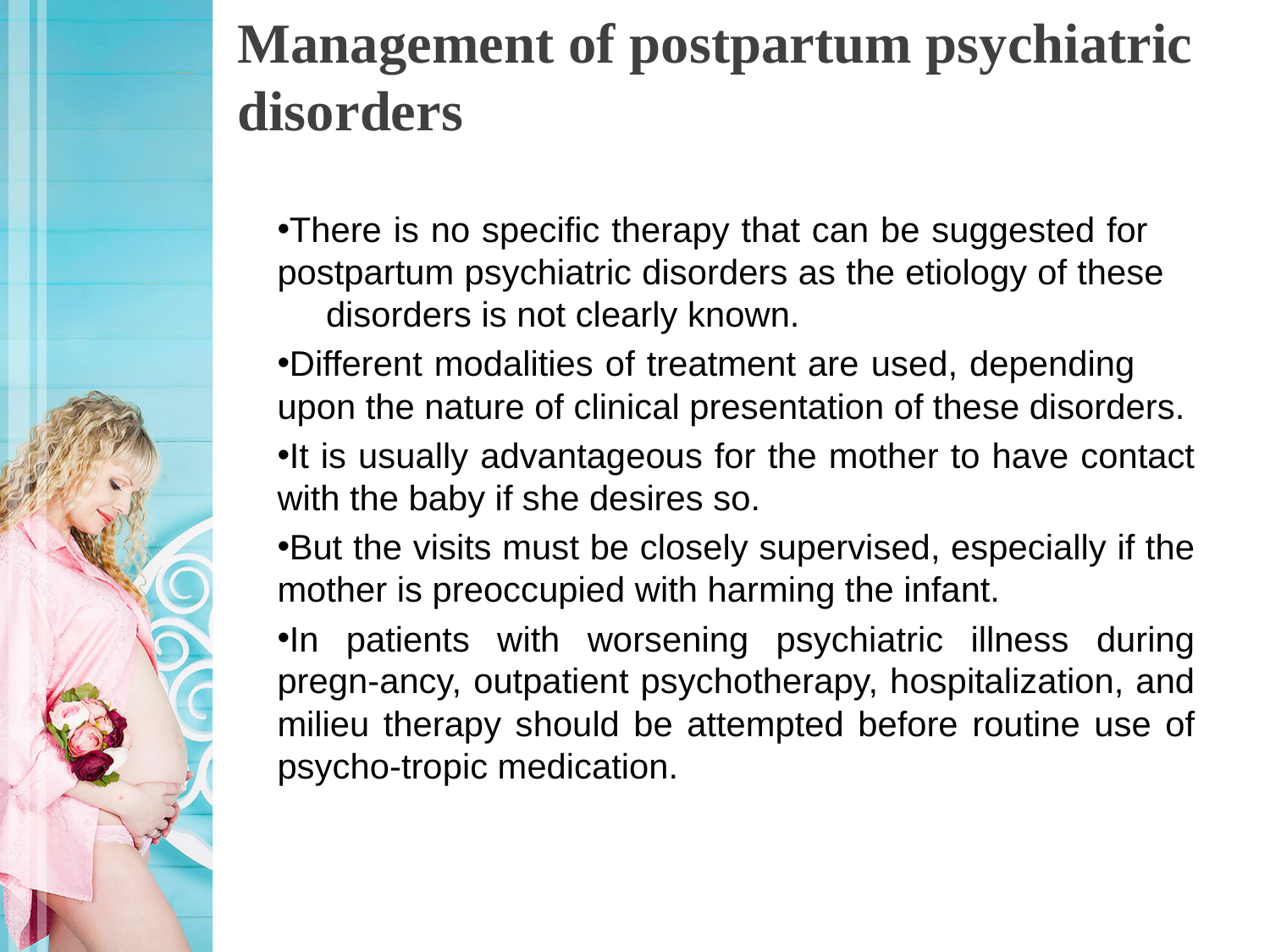

# Management of postpartum psychiatric   disorders
There is no specific therapy that can be suggested for     postpartum psychiatric disorders as the etiology of these         disorders is not clearly known.
Different modalities of treatment are used, depending      upon the nature of clinical presentation of these disorders.
It is usually advantageous for the mother to have contact with the baby if she desires so.
But the visits must be closely supervised, especially if the mother is preoccupied with harming the infant.
In patients with worsening psychiatric illness during pregn-ancy, outpatient psychotherapy, hospitalization, and milieu therapy should be attempted before routine use of psycho-tropic medication.